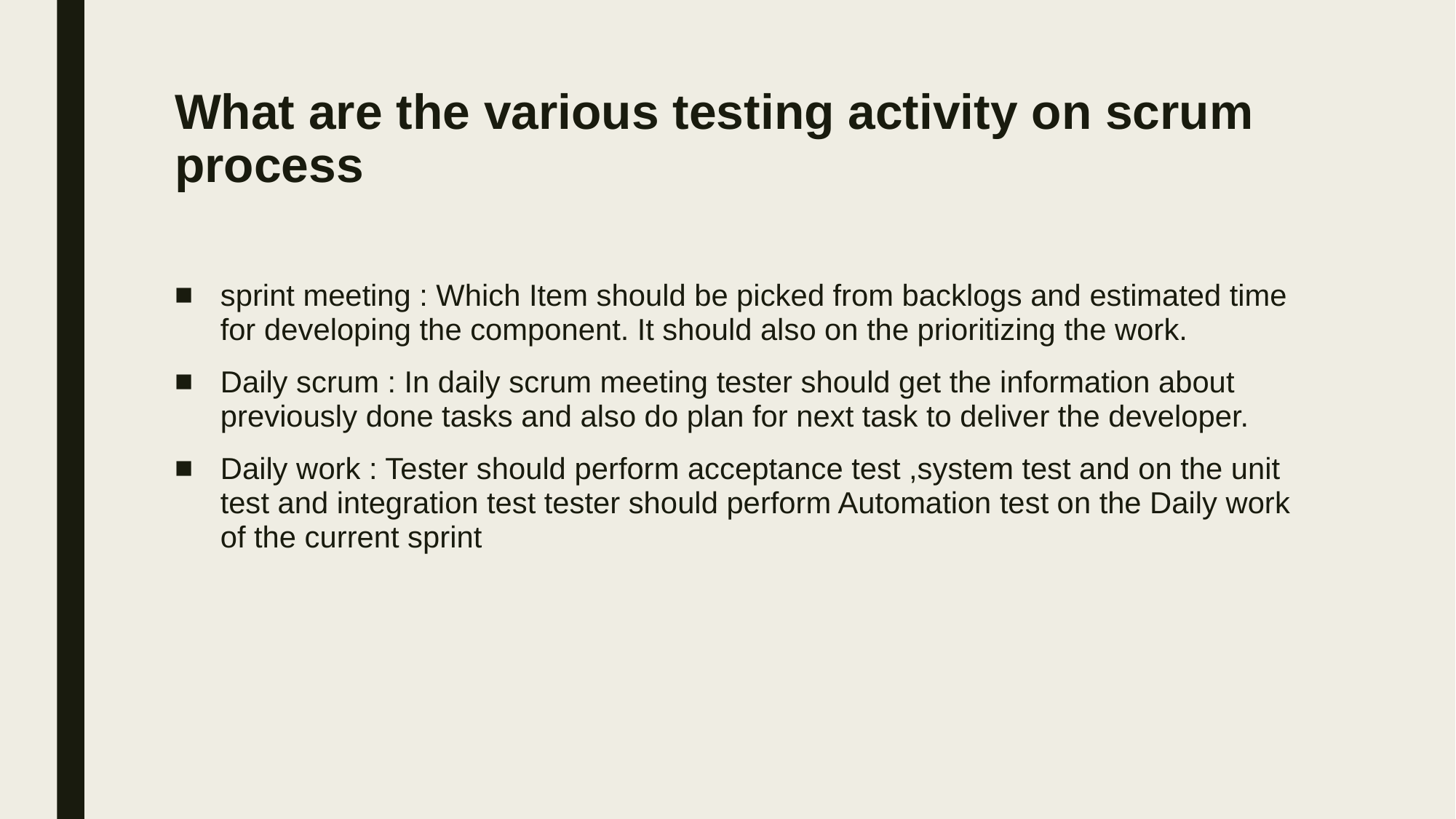

# What are the various testing activity on scrum process
sprint meeting : Which Item should be picked from backlogs and estimated time for developing the component. It should also on the prioritizing the work.
Daily scrum : In daily scrum meeting tester should get the information about previously done tasks and also do plan for next task to deliver the developer.
Daily work : Tester should perform acceptance test ,system test and on the unit test and integration test tester should perform Automation test on the Daily work of the current sprint